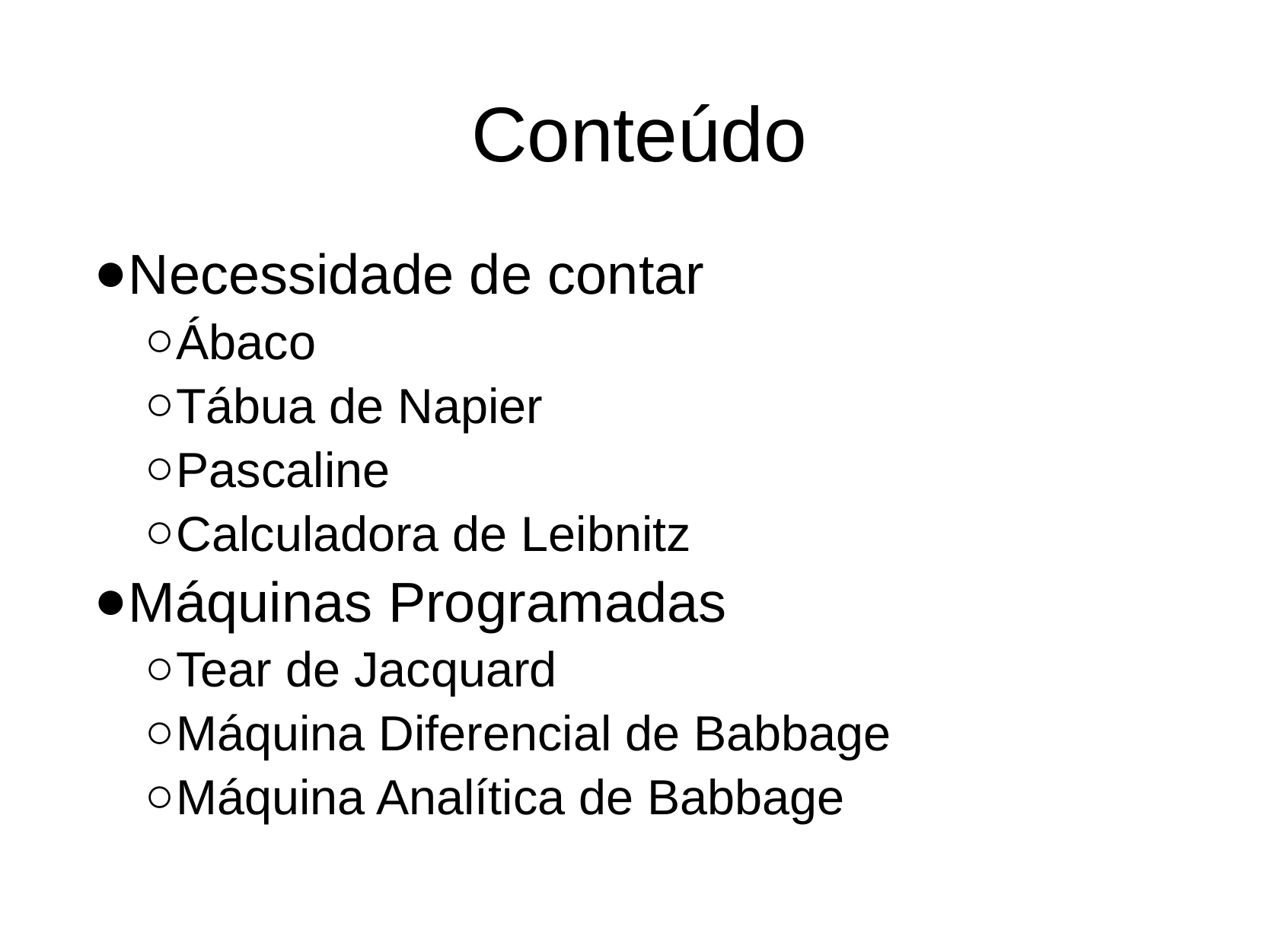

# Conteúdo
Necessidade de contar
Ábaco
Tábua de Napier
Pascaline
Calculadora de Leibnitz
Máquinas Programadas
Tear de Jacquard
Máquina Diferencial de Babbage
Máquina Analítica de Babbage